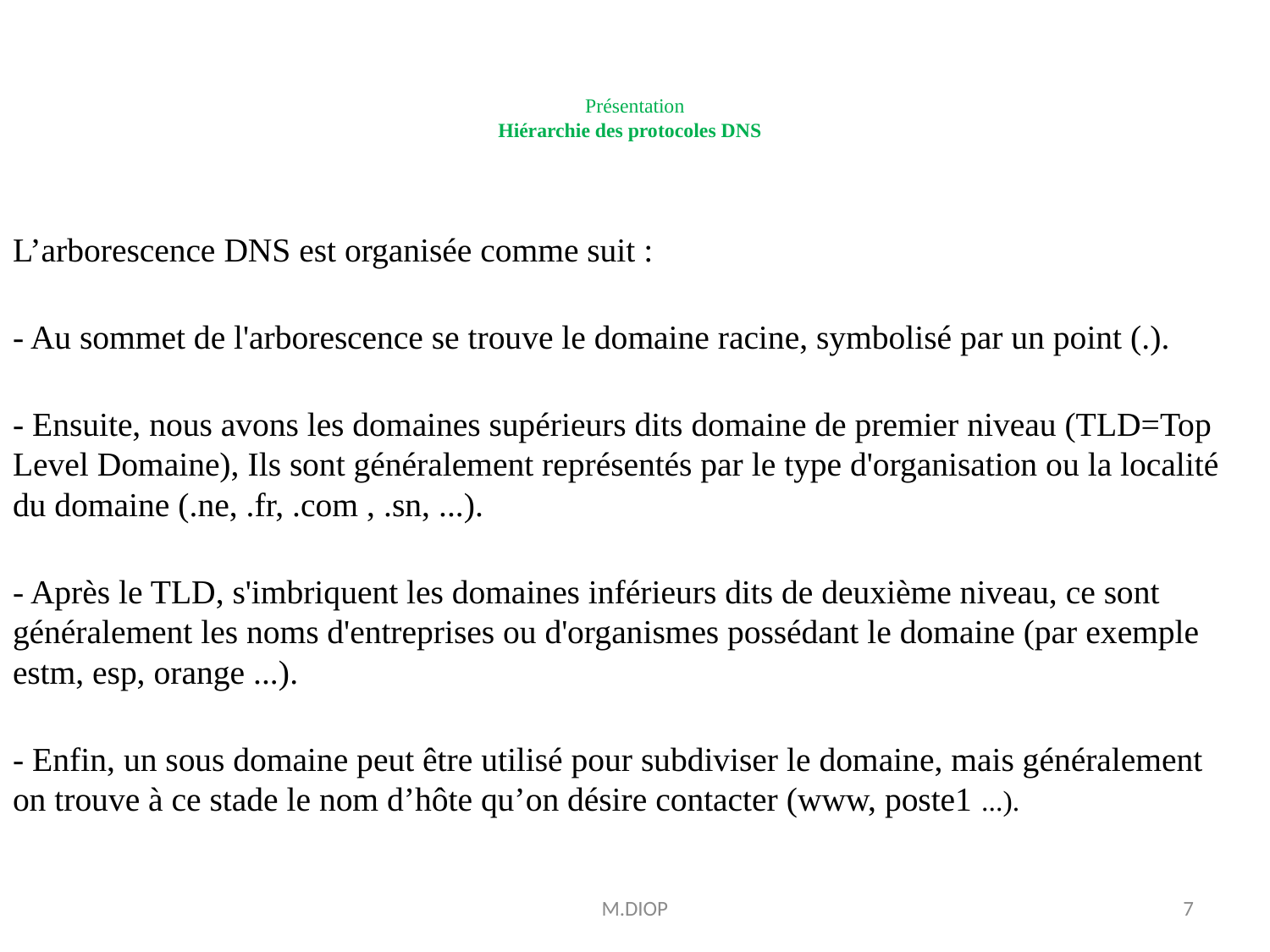

# Présentation Hiérarchie des protocoles DNS
L’arborescence DNS est organisée comme suit :
- Au sommet de l'arborescence se trouve le domaine racine, symbolisé par un point (.).
- Ensuite, nous avons les domaines supérieurs dits domaine de premier niveau (TLD=Top Level Domaine), Ils sont généralement représentés par le type d'organisation ou la localité du domaine (.ne, .fr, .com , .sn, ...).
- Après le TLD, s'imbriquent les domaines inférieurs dits de deuxième niveau, ce sont généralement les noms d'entreprises ou d'organismes possédant le domaine (par exemple estm, esp, orange ...).
- Enfin, un sous domaine peut être utilisé pour subdiviser le domaine, mais généralement on trouve à ce stade le nom d’hôte qu’on désire contacter (www, poste1 ...).

M.DIOP
7